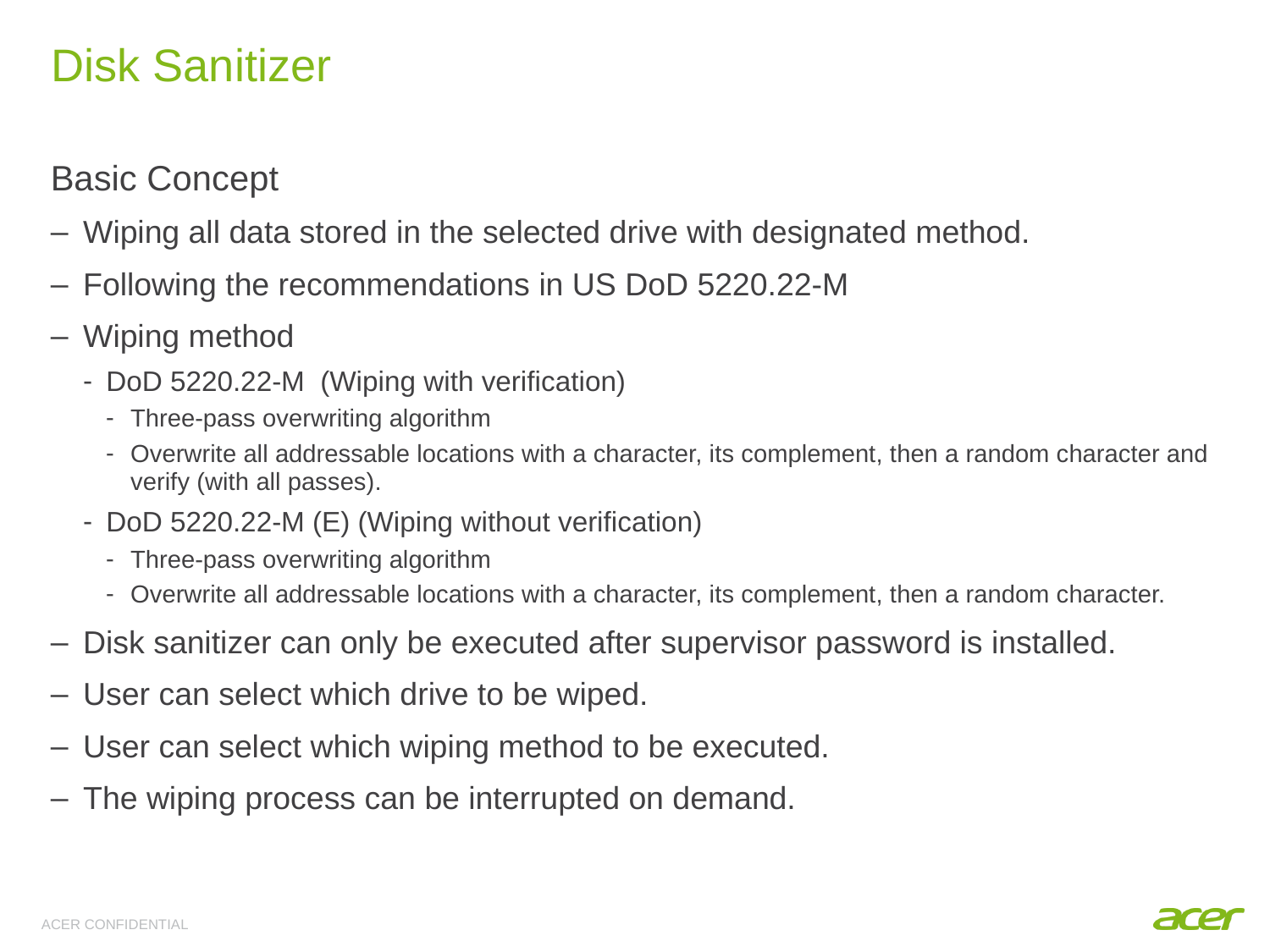

# Disk Sanitizer
Basic Concept
Wiping all data stored in the selected drive with designated method.
Following the recommendations in US DoD 5220.22-M
Wiping method
DoD 5220.22-M  (Wiping with verification)
Three-pass overwriting algorithm
Overwrite all addressable locations with a character, its complement, then a random character and verify (with all passes).
DoD 5220.22-M (E) (Wiping without verification)
Three-pass overwriting algorithm
Overwrite all addressable locations with a character, its complement, then a random character.
Disk sanitizer can only be executed after supervisor password is installed.
User can select which drive to be wiped.
User can select which wiping method to be executed.
The wiping process can be interrupted on demand.
1